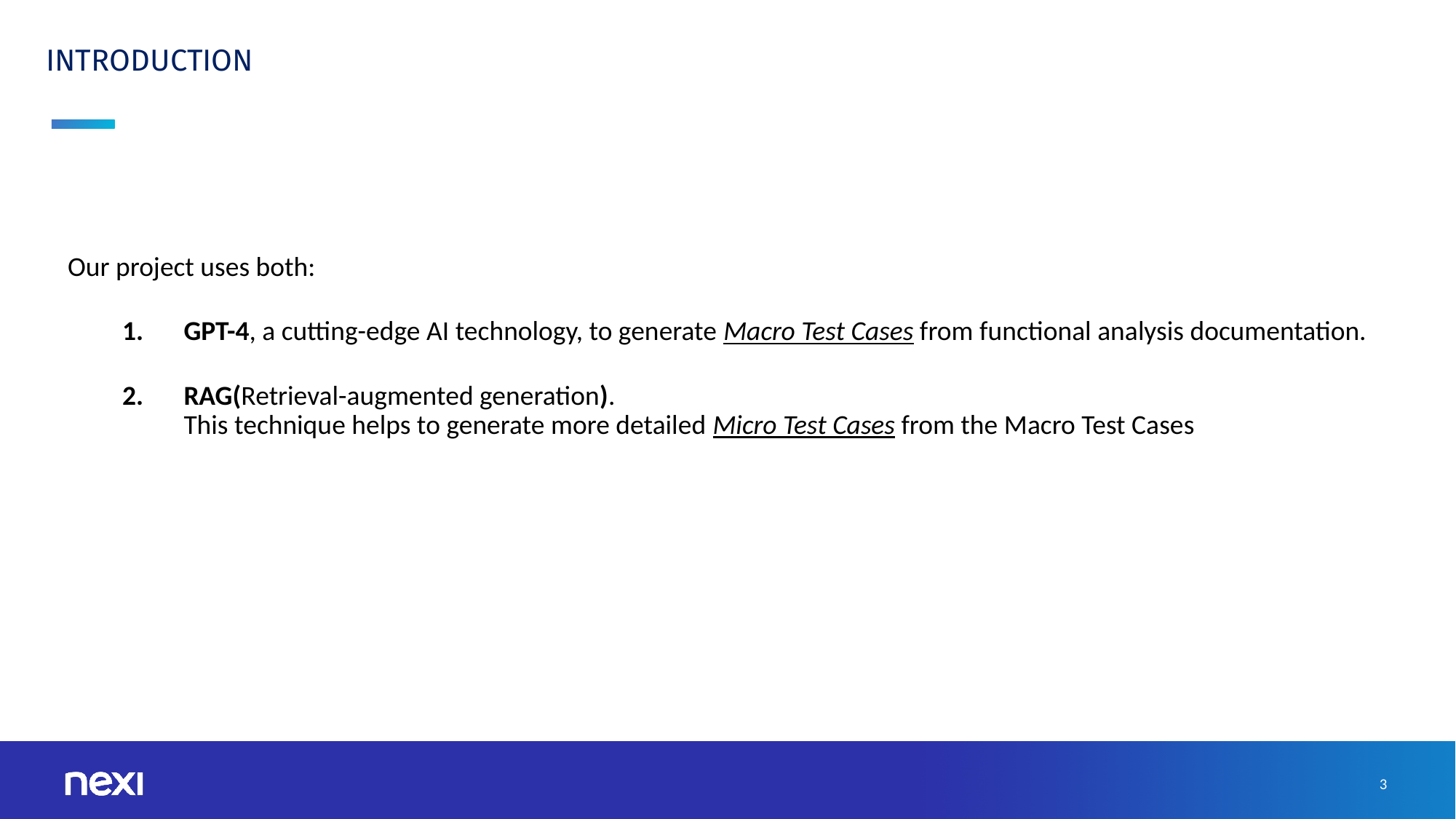

Introduction
Our project uses both:
GPT-4, a cutting-edge AI technology, to generate Macro Test Cases from functional analysis documentation.
RAG(Retrieval-augmented generation).
This technique helps to generate more detailed Micro Test Cases from the Macro Test Cases